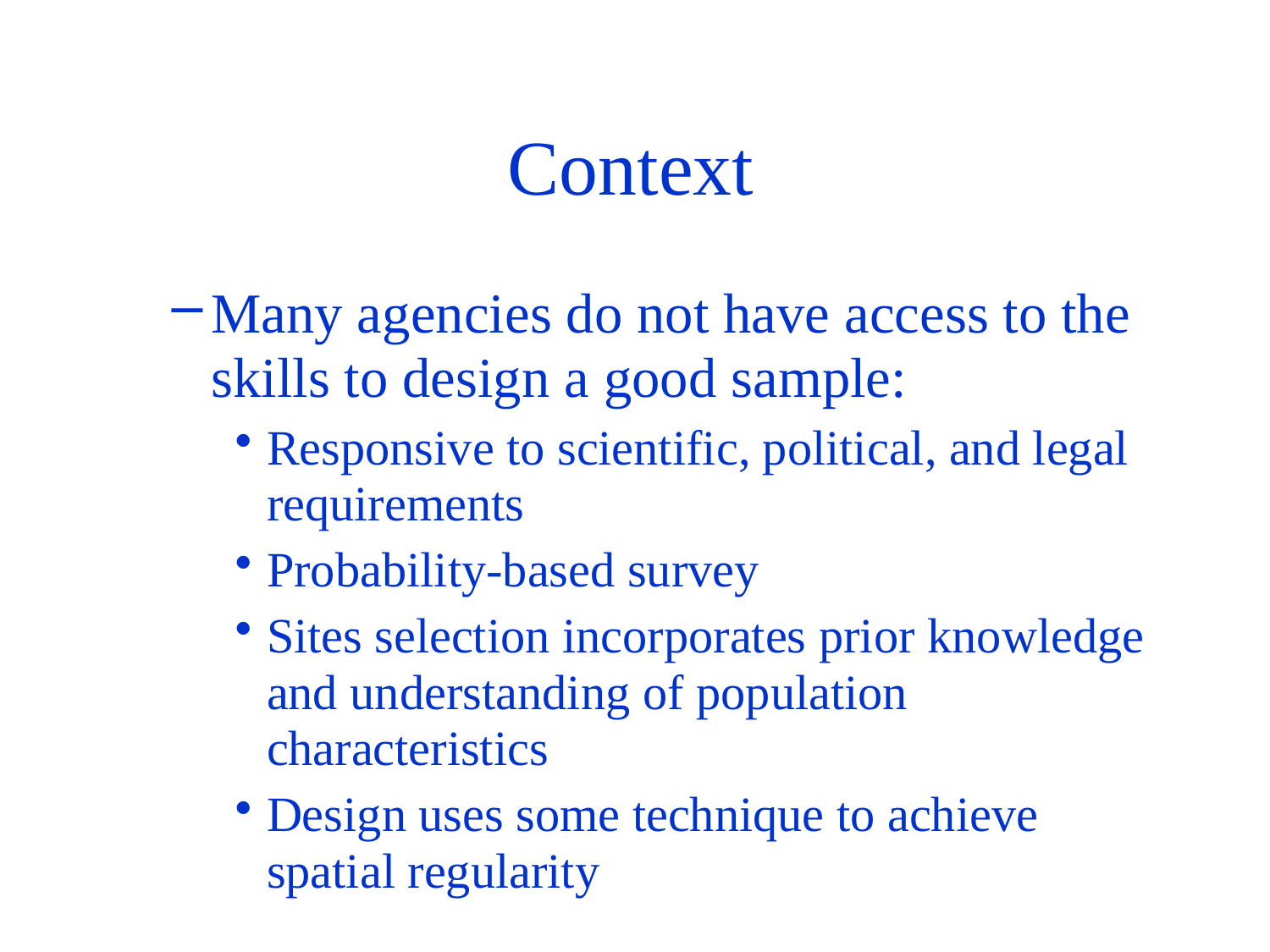

# Context
Many agencies do not have access to the skills to design a good sample:
Responsive to scientific, political, and legal requirements
Probability-based survey
Sites selection incorporates prior knowledge and understanding of population characteristics
Design uses some technique to achieve spatial regularity